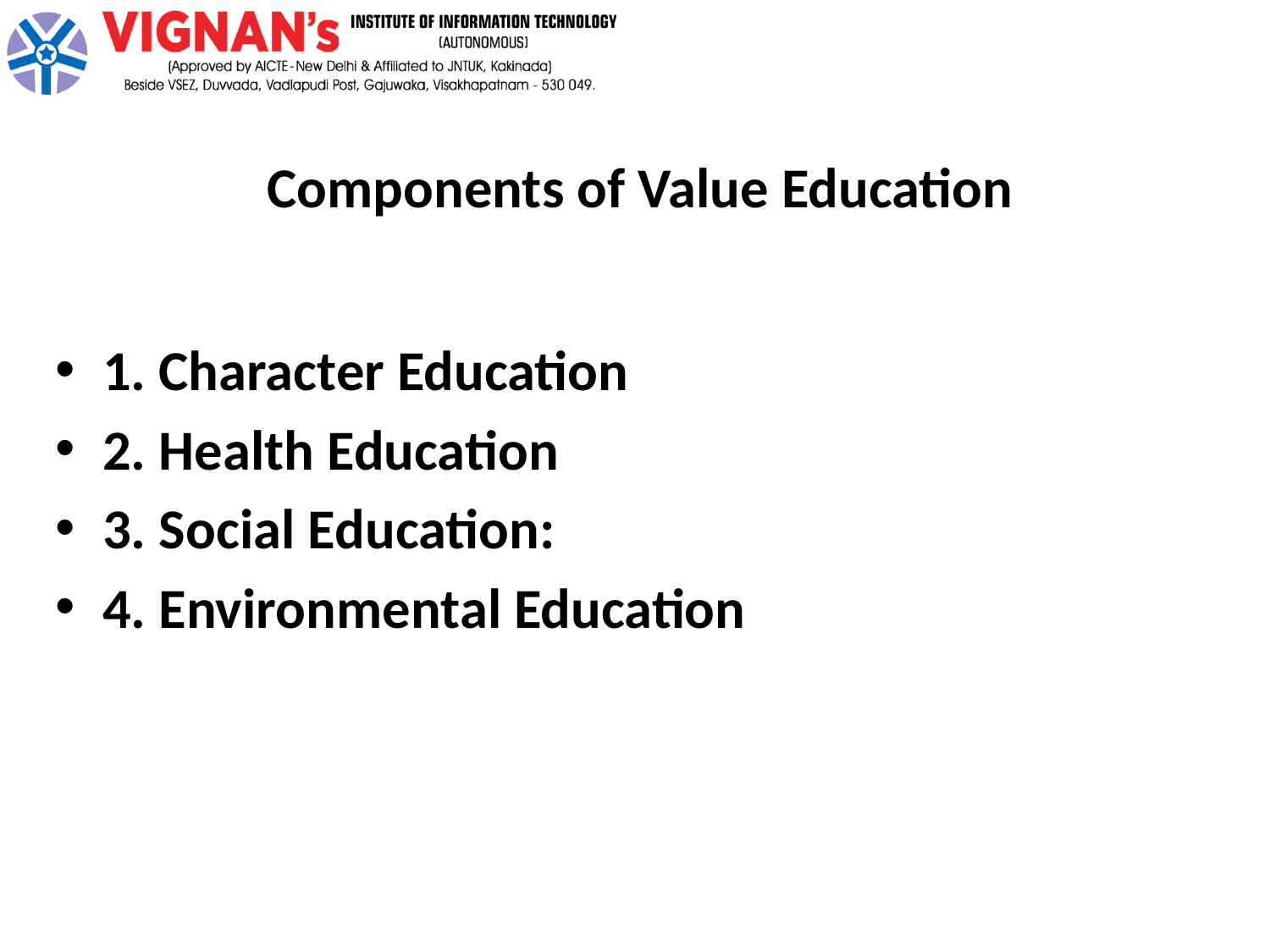

# Components of Value Education
1. Character Education
2. Health Education
3. Social Education:
4. Environmental Education